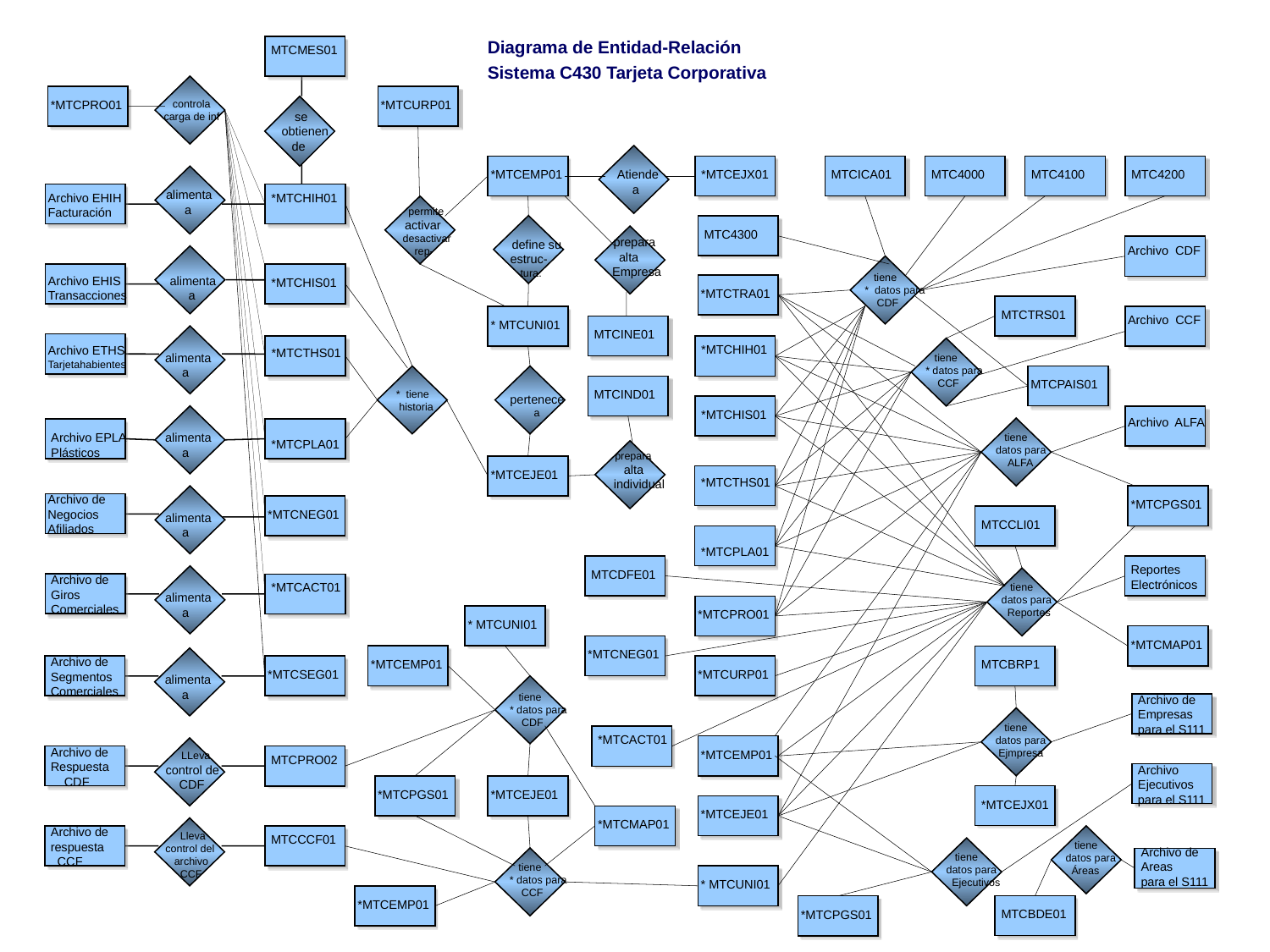

Diagrama de Entidad-Relación

Sistema C430 Tarjeta Corporativa

MTCMES01

     controla
  carga de inf

*MTCPRO01

*MTCURP01

         se
    obtienen
       de

     Atiende
         a

*MTCEMP01

 MTC4100

 MTC4200

 *MTCEJX01

 MTCICA01

 MTC4000

    alimenta
         a

Archivo EHIH
Facturación
 *MTCHIH01

       permite
     activar
     desactivar
         rep-

     define su
    estruc-
        tura.

 MTC4300

     prepara
      alta
    Empresa

Archivo  CDF

Archivo EHIS
Transacciones

    alimenta
         a

       tiene
    *  datos para
        CDF

 *MTCHIS01

*MTCTRA01

 MTCTRS01
Archivo  CCF

* MTCUNI01

 MTCINE01

Archivo ETHS Tarjetahabientes

     alimenta
          a

 *MTCHIH01

 *MTCTHS01

         tiene
      * datos para
          CCF

     *  tiene
      historia

    pertenece
            a

MTCPAIS01

 MTCIND01

Archivo  ALFA

 *MTCHIS01

Archivo EPLA
Plásticos

     alimenta
          a

*MTCPLA01

         tiene
      datos para
          ALFA

     prepara
        alta
    individual

*MTCEJE01

 *MTCTHS01
Archivo de
Negocios
Afiliados

*MTCPGS01

     alimenta
          a

*MTCNEG01

 MTCCLI01

*MTCPLA01

Reportes
Electrónicos

 MTCDFE01
Archivo de Giros
Comerciales

         tiene
      datos para
        Reportes

     alimenta
          a
*MTCACT01

*MTCPRO01

* MTCUNI01

*MTCMAP01

*MTCNEG01

*MTCEMP01

 MTCBRP1
Archivo de Segmentos
Comerciales

     alimenta
          a

*MTCURP01

*MTCSEG01

       tiene
    * datos para
        CDF

Archivo de
Empresas
para el S111

         tiene
      datos para
       Ejmpresa
*MTCACT01

*MTCEMP01
Archivo de Respuesta
    CDF

Giros de
Transacciones T. Corp.
           LLeva
     control de
         CDF
MTCPRO02

Archivo
Ejecutivos
para el S111

*MTCPGS01

*MTCEJE01

 *MTCEJX01

*MTCEJE01

*MTCMAP01
Archivo de   respuesta
  CCF

Giros de
Transacciones T. Corp.
           Lleva
      control del
         archivo
           CCF
MTCCCF01

         tiene
      datos para
        Áreas

         tiene
      datos para
        Ejecutivos
Archivo de
Areas
para el S111

         tiene
      * datos para
          CCF

* MTCUNI01

*MTCEMP01

 MTCBDE01

*MTCPGS01